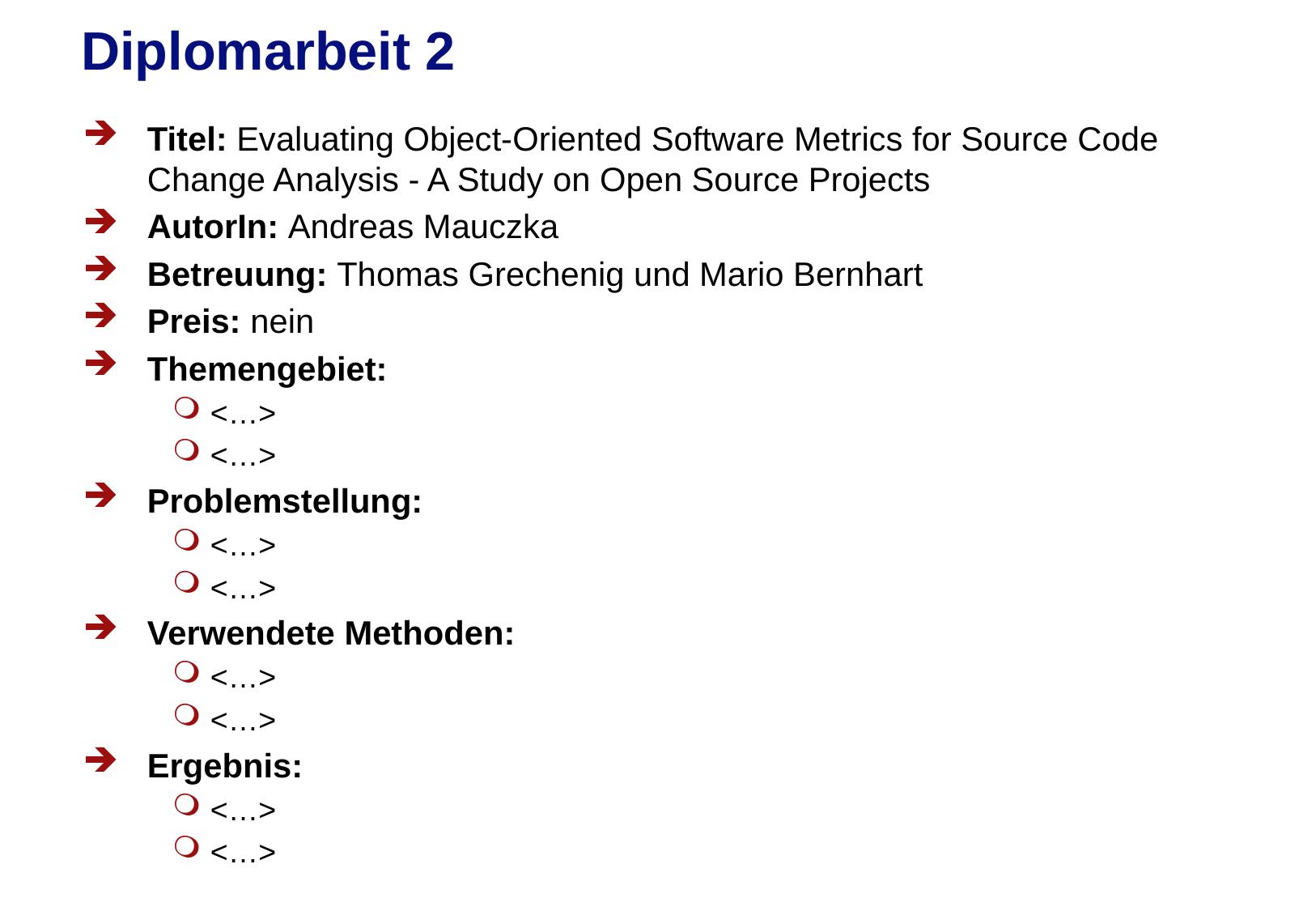

# Diplomarbeit 2
Titel: Evaluating Object-Oriented Software Metrics for Source Code Change Analysis - A Study on Open Source Projects
AutorIn: Andreas Mauczka
Betreuung: Thomas Grechenig und Mario Bernhart
Preis: nein
Themengebiet:
<…>
<…>
Problemstellung:
<…>
<…>
Verwendete Methoden:
<…>
<…>
Ergebnis:
<…>
<…>